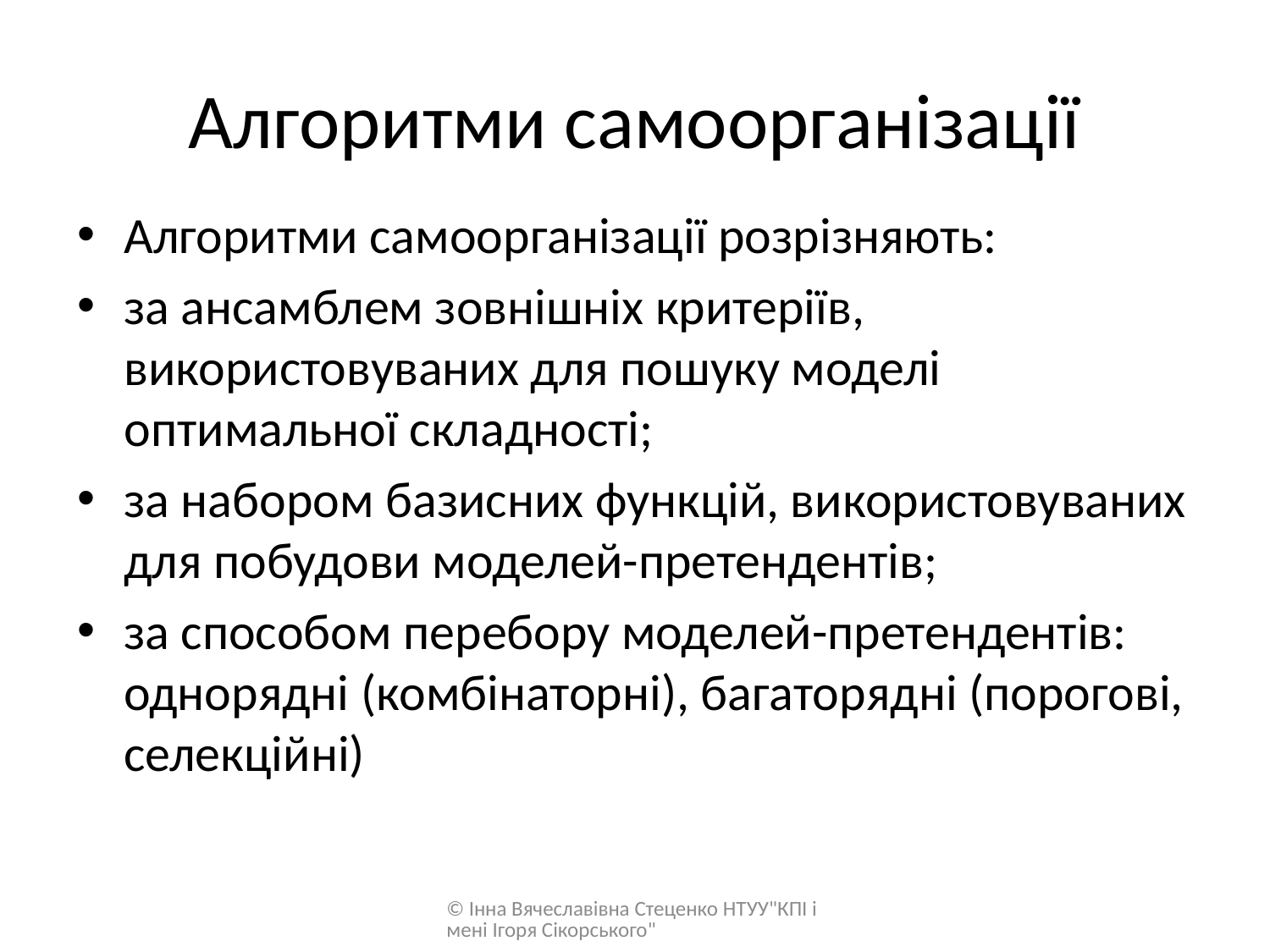

# Алгоритми самоорганізації
Алгоритми самоорганізації розрізняють:
за ансамблем зовнішніх критеріїв, використовуваних для пошуку моделі оптимальної складності;
за набором базисних функцій, використовуваних для побудови моделей-претендентів;
за способом перебору моделей-претендентів: однорядні (комбінаторні), багаторядні (порогові, селекційні)
© Інна Вячеславівна Стеценко НТУУ"КПІ імені Ігоря Сікорського"